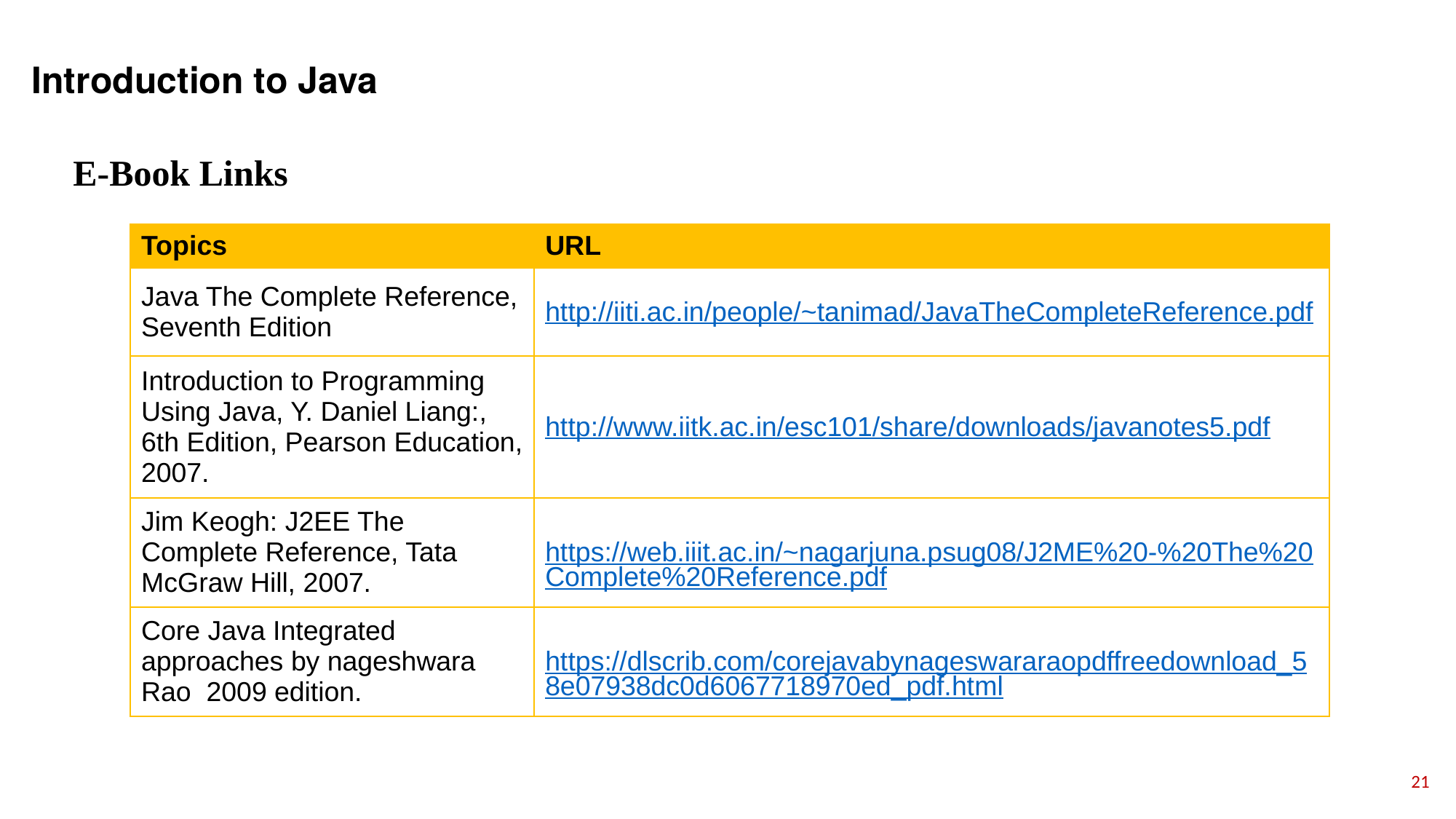

Introduction to Java
E-Book Links
| Topics | URL |
| --- | --- |
| Java The Complete Reference, Seventh Edition | http://iiti.ac.in/people/~tanimad/JavaTheCompleteReference.pdf |
| Introduction to Programming Using Java, Y. Daniel Liang:, 6th Edition, Pearson Education, 2007. | http://www.iitk.ac.in/esc101/share/downloads/javanotes5.pdf |
| Jim Keogh: J2EE The Complete Reference, Tata McGraw Hill, 2007. | https://web.iiit.ac.in/~nagarjuna.psug08/J2ME%20-%20The%20Complete%20Reference.pdf |
| Core Java Integrated approaches by nageshwara Rao 2009 edition. | https://dlscrib.com/corejavabynageswararaopdffreedownload\_58e07938dc0d6067718970ed\_pdf.html |
21